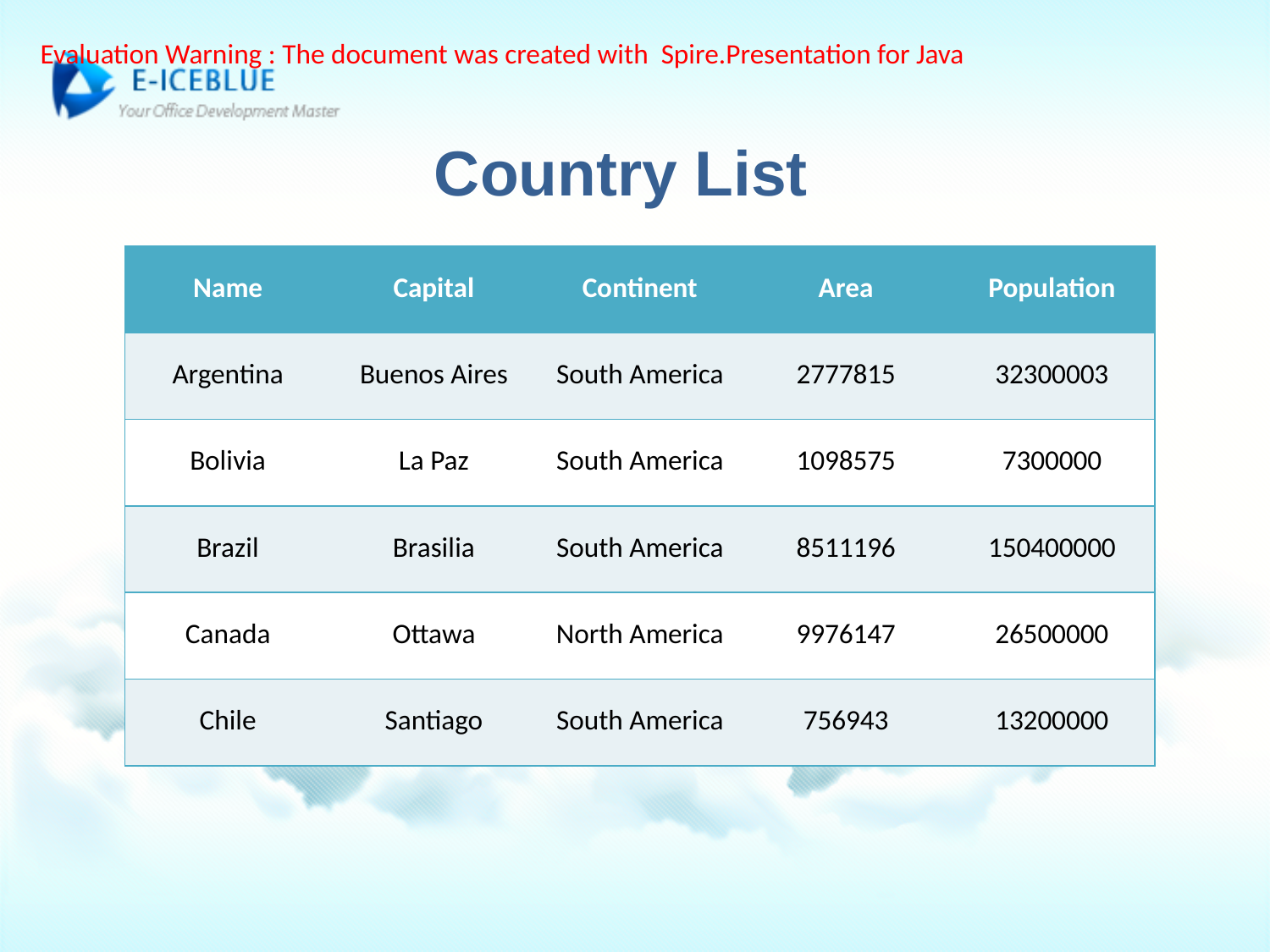

Evaluation Warning : The document was created with  Spire.Presentation for Java
Country List
| Name | Capital | Continent | Area | Population |
| --- | --- | --- | --- | --- |
| Argentina | Buenos Aires | South America | 2777815 | 32300003 |
| Bolivia | La Paz | South America | 1098575 | 7300000 |
| Brazil | Brasilia | South America | 8511196 | 150400000 |
| Canada | Ottawa | North America | 9976147 | 26500000 |
| Chile | Santiago | South America | 756943 | 13200000 |